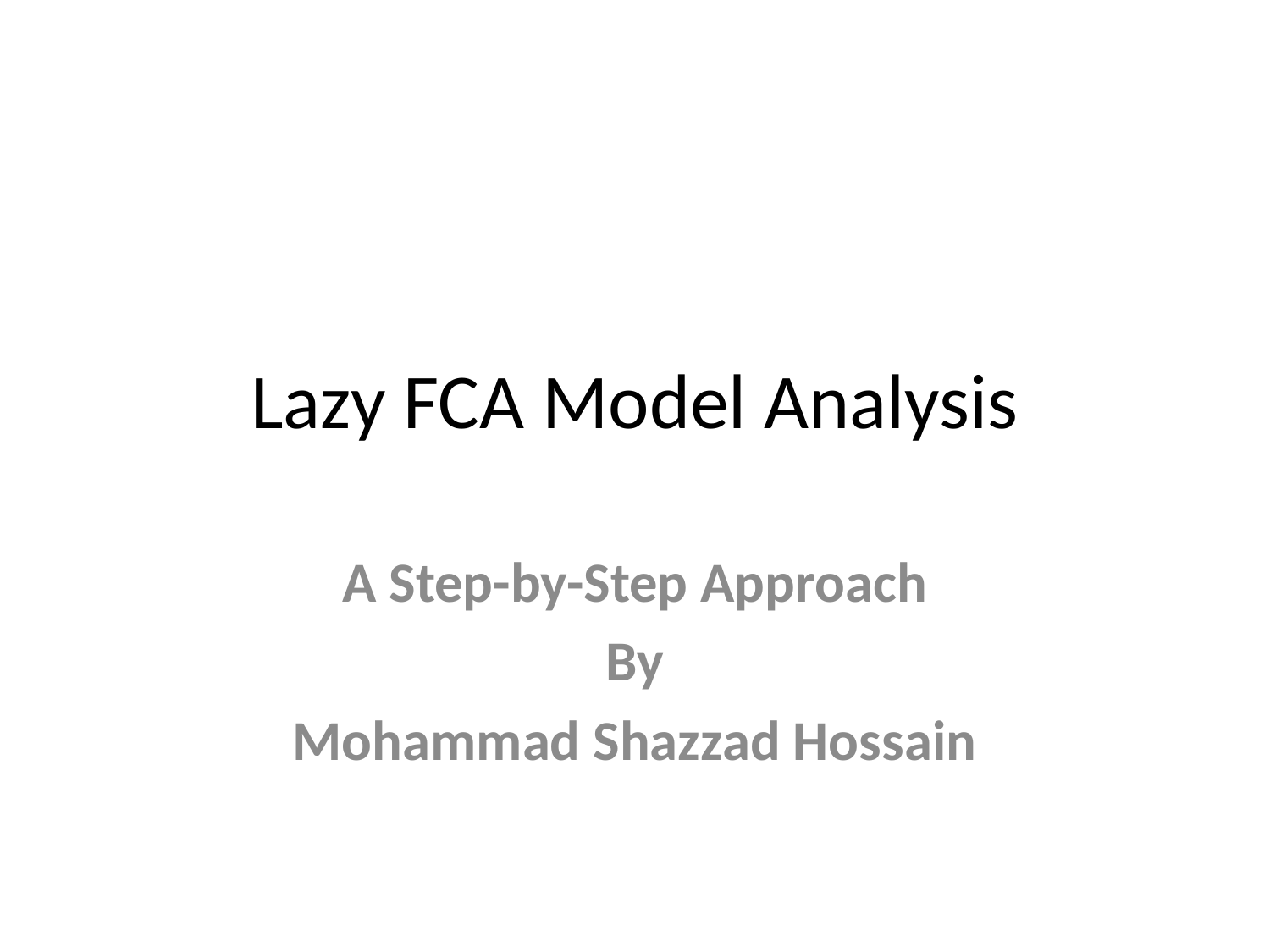

# Lazy FCA Model Analysis
A Step-by-Step Approach
By
Mohammad Shazzad Hossain